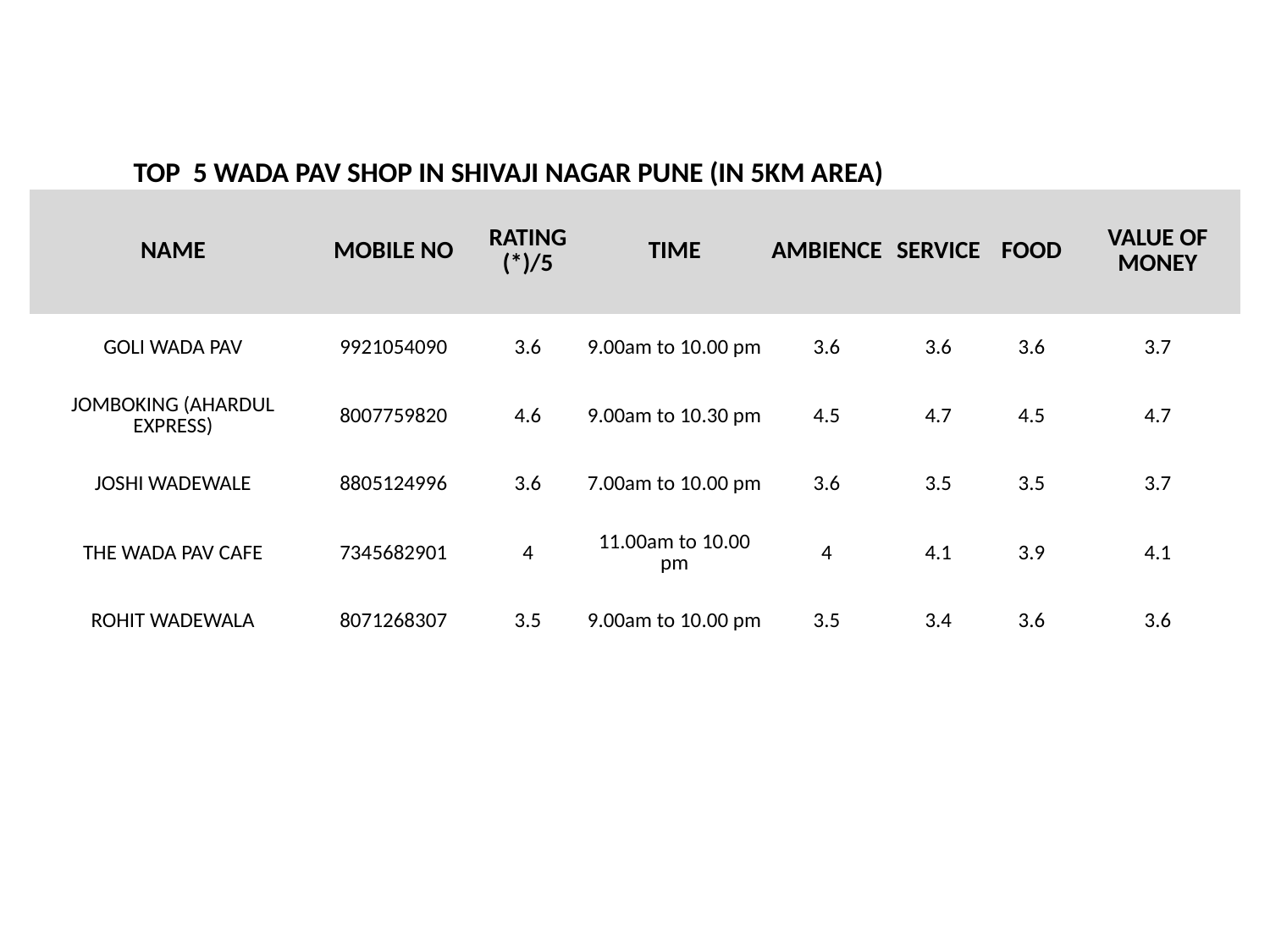

| TOP 5 WADA PAV SHOP IN SHIVAJI NAGAR PUNE (IN 5KM AREA) |  |  |  |  |  |  |  |
| --- | --- | --- | --- | --- | --- | --- | --- |
| NAME | MOBILE NO | RATING (\*)/5 | TIME | AMBIENCE | SERVICE | FOOD | VALUE OF MONEY |
| GOLI WADA PAV | 9921054090 | 3.6 | 9.00am to 10.00 pm | 3.6 | 3.6 | 3.6 | 3.7 |
| JOMBOKING (AHARDUL EXPRESS) | 8007759820 | 4.6 | 9.00am to 10.30 pm | 4.5 | 4.7 | 4.5 | 4.7 |
| JOSHI WADEWALE | 8805124996 | 3.6 | 7.00am to 10.00 pm | 3.6 | 3.5 | 3.5 | 3.7 |
| THE WADA PAV CAFE | 7345682901 | 4 | 11.00am to 10.00 pm | 4 | 4.1 | 3.9 | 4.1 |
| ROHIT WADEWALA | 8071268307 | 3.5 | 9.00am to 10.00 pm | 3.5 | 3.4 | 3.6 | 3.6 |
|  |  |  |  |  |  |  |  |
|  |  |  |  |  |  |  |  |